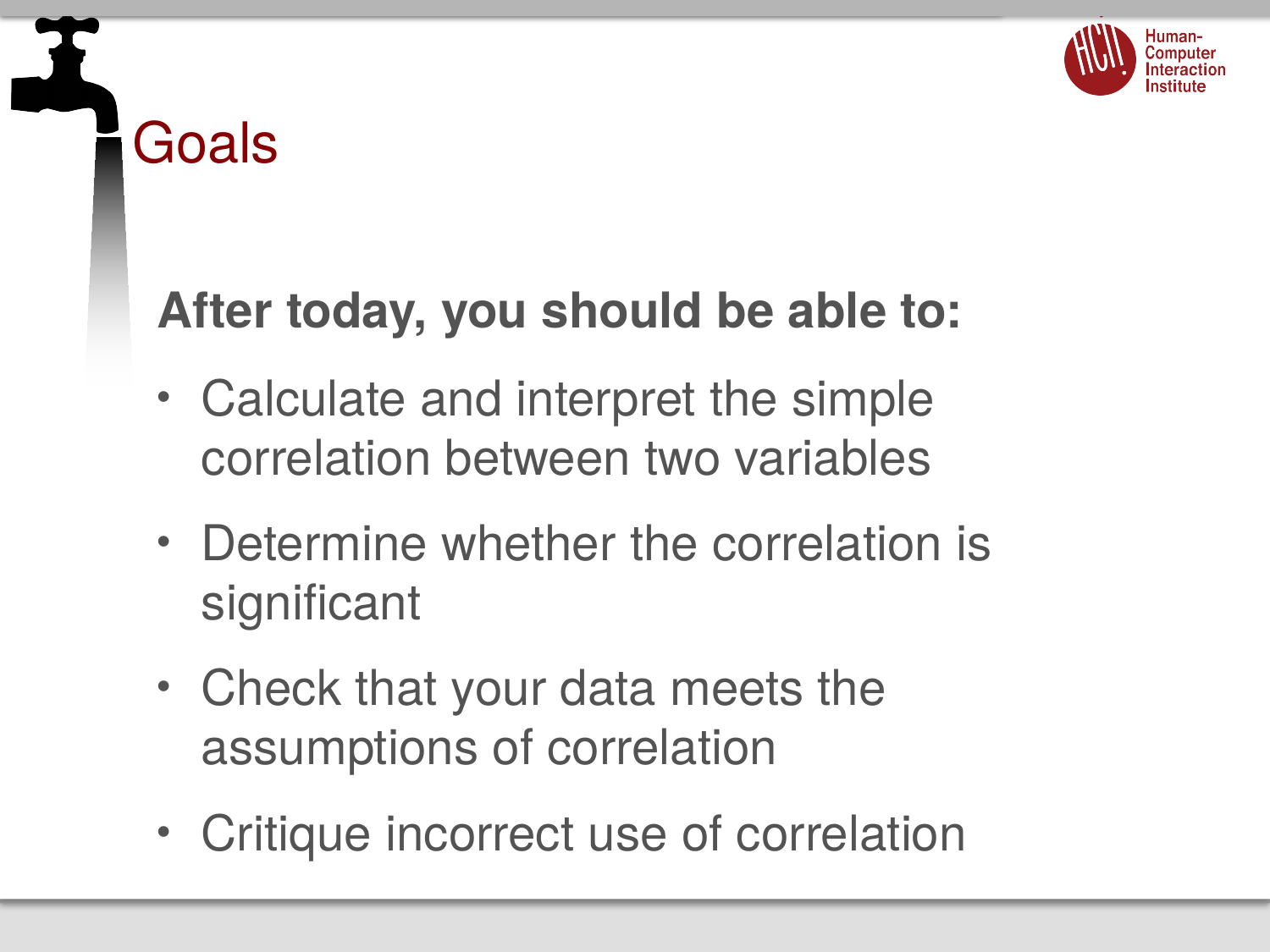

# Goals
After today, you should be able to:
Calculate and interpret the simple correlation between two variables
Determine whether the correlation is significant
Check that your data meets the assumptions of correlation
Critique incorrect use of correlation